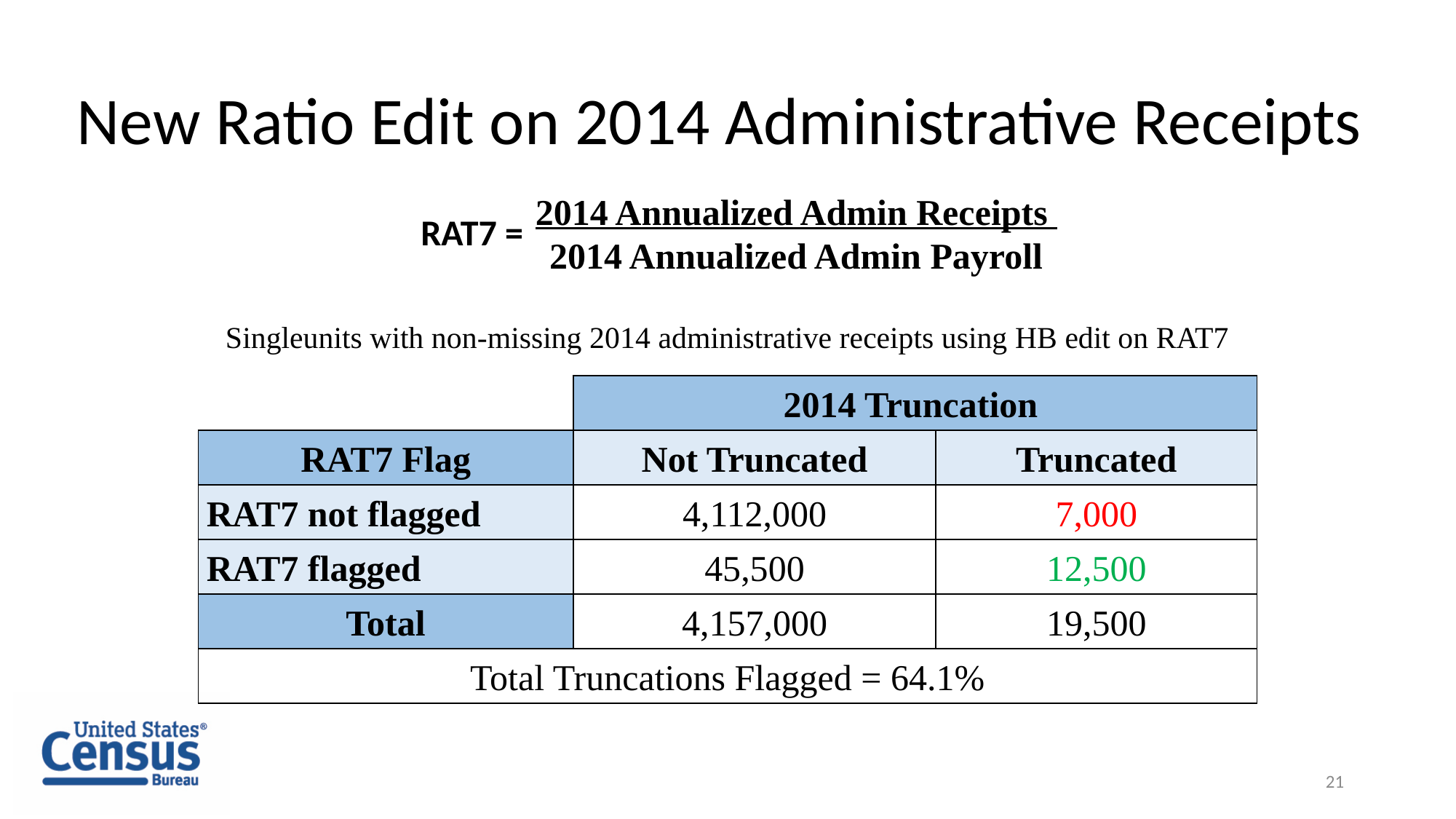

# New Ratio Edit on 2014 Administrative Receipts
2014 Annualized Admin Receipts
2014 Annualized Admin Payroll
RAT7 =
Singleunits with non-missing 2014 administrative receipts using HB edit on RAT7
|  | 2014 Truncation |  |
| --- | --- | --- |
| RAT7 Flag | Not Truncated | Truncated |
| RAT7 not flagged | 4,112,000 | 7,000 |
| RAT7 flagged | 45,500 | 12,500 |
| Total | 4,157,000 | 19,500 |
| Total Truncations Flagged = 64.1% |  |  |
21